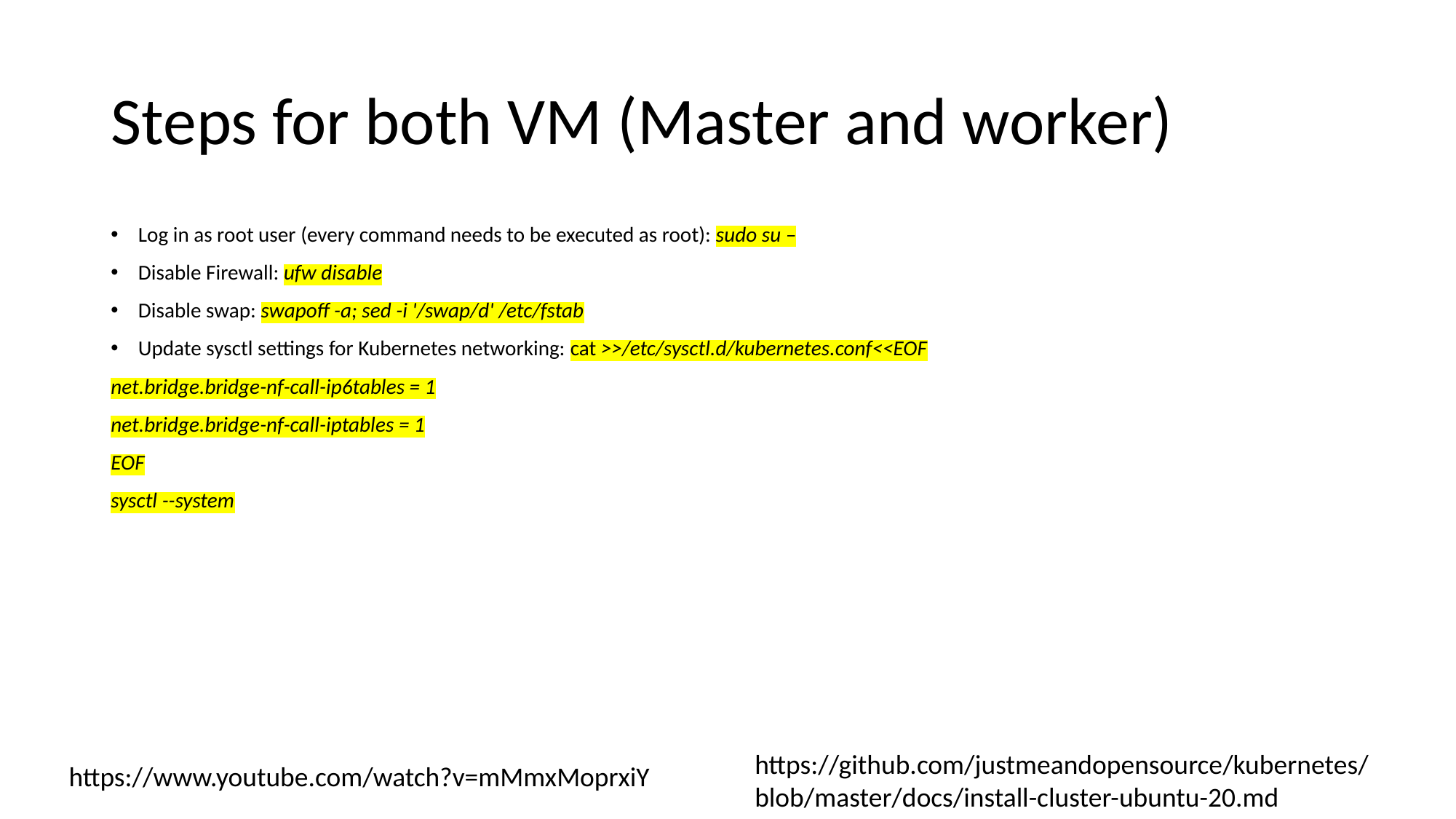

# Steps for both VM (Master and worker)
Log in as root user (every command needs to be executed as root): sudo su –
Disable Firewall: ufw disable
Disable swap: swapoff -a; sed -i '/swap/d' /etc/fstab
Update sysctl settings for Kubernetes networking: cat >>/etc/sysctl.d/kubernetes.conf<<EOF
net.bridge.bridge-nf-call-ip6tables = 1
net.bridge.bridge-nf-call-iptables = 1
EOF
sysctl --system

https://github.com/justmeandopensource/kubernetes/blob/master/docs/install-cluster-ubuntu-20.md
https://www.youtube.com/watch?v=mMmxMoprxiY